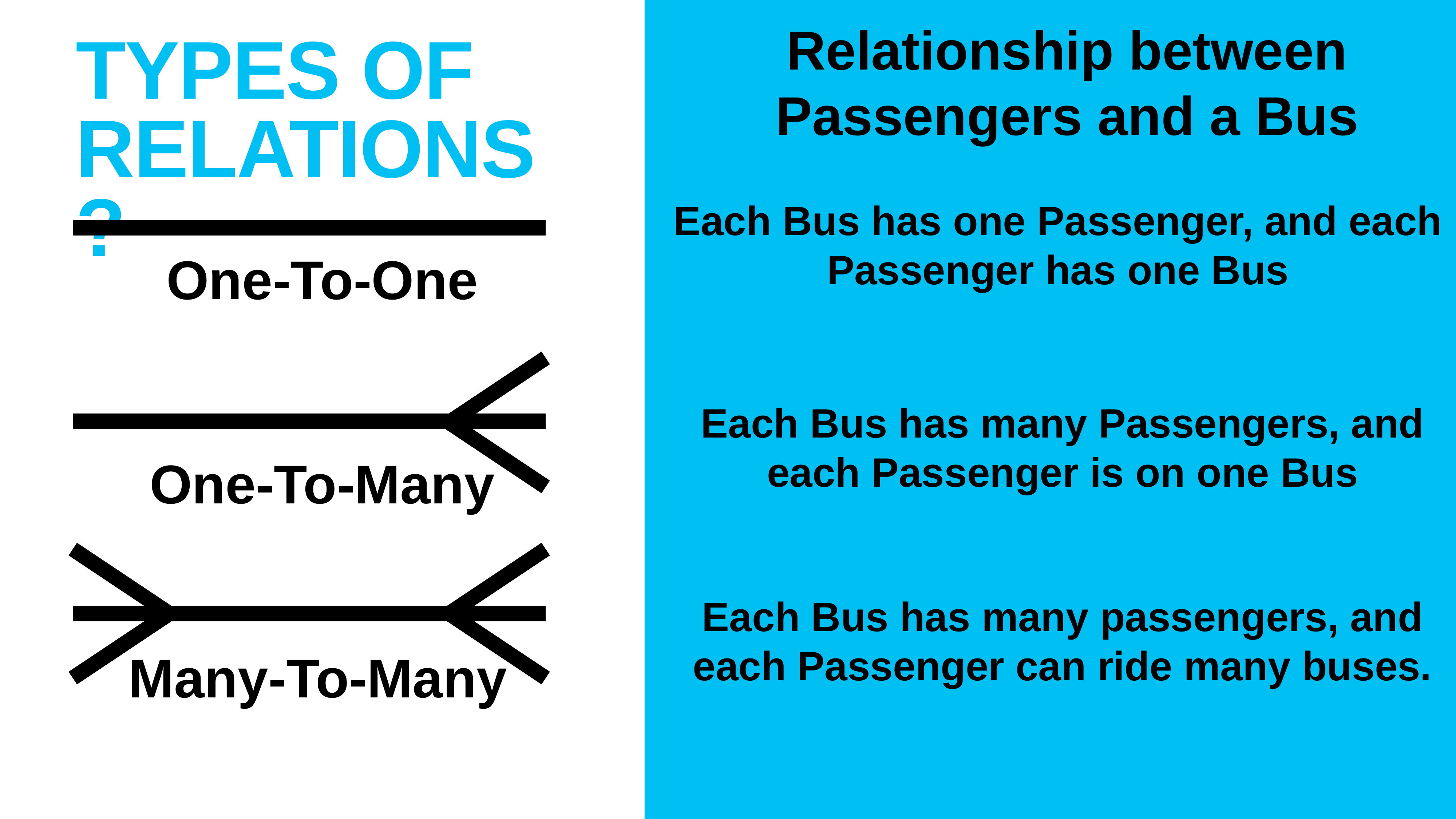

Relationship between Passengers and a Bus
# Types of relations?
Each Bus has one Passenger, and each Passenger has one Bus
One-To-One
One-To-Many
Each Bus has many Passengers, and each Passenger is on one Bus
Each Bus has many passengers, and each Passenger can ride many buses.
Many-To-Many